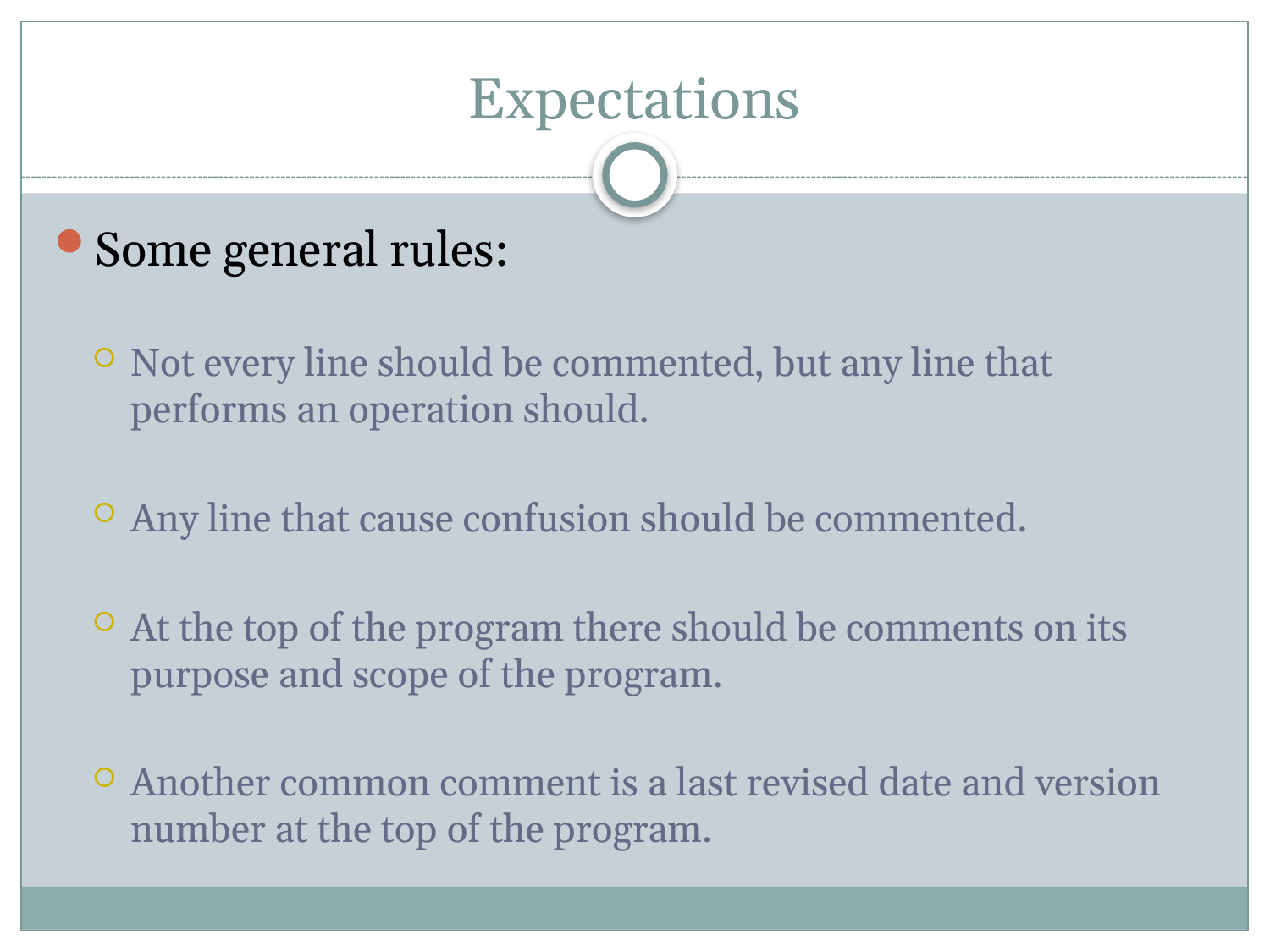

# Expectations
Some general rules:

Not every line should be commented, but any line that performs an operation should.

Any line that cause confusion should be commented.

At the top of the program there should be comments on its purpose and scope of the program.

Another common comment is a last revised date and version number at the top of the program.